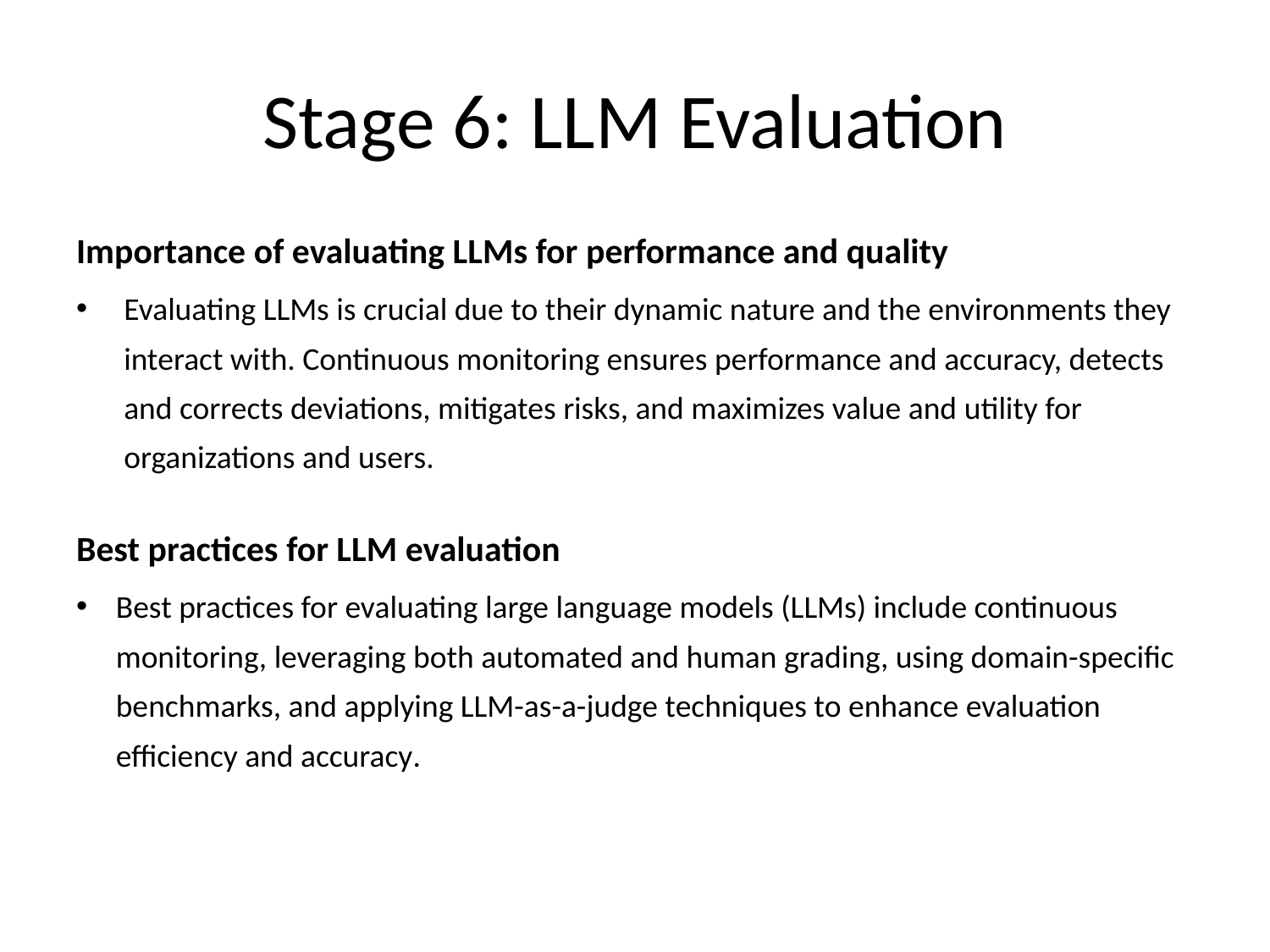

# Stage 6: LLM Evaluation
Importance of evaluating LLMs for performance and quality
Evaluating LLMs is crucial due to their dynamic nature and the environments they interact with. Continuous monitoring ensures performance and accuracy, detects and corrects deviations, mitigates risks, and maximizes value and utility for organizations and users.

Best practices for LLM evaluation
Best practices for evaluating large language models (LLMs) include continuous monitoring, leveraging both automated and human grading, using domain-specific benchmarks, and applying LLM-as-a-judge techniques to enhance evaluation efficiency and accuracy.